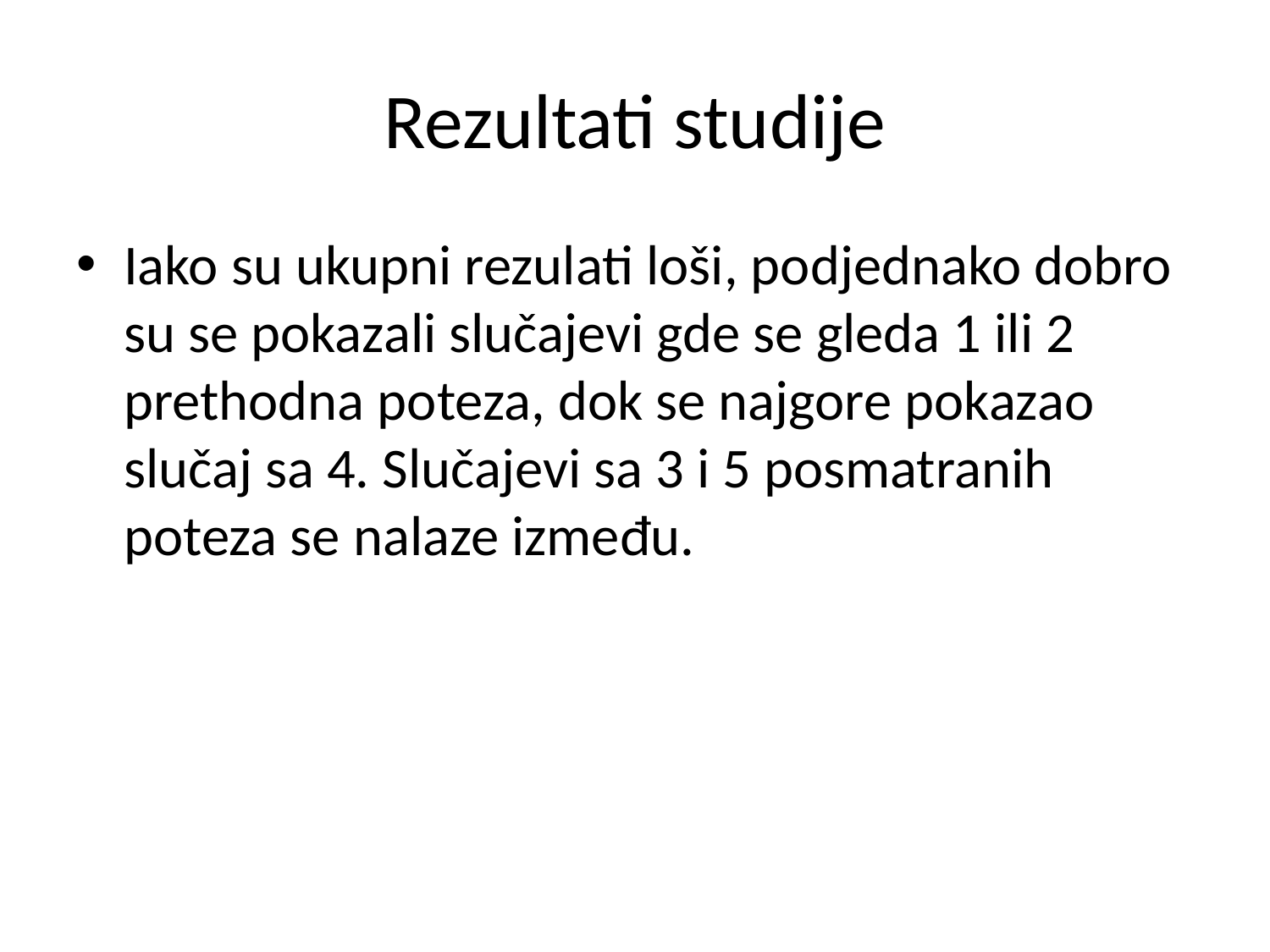

# Rezultati studije
Iako su ukupni rezulati loši, podjednako dobro su se pokazali slučajevi gde se gleda 1 ili 2 prethodna poteza, dok se najgore pokazao slučaj sa 4. Slučajevi sa 3 i 5 posmatranih poteza se nalaze između.